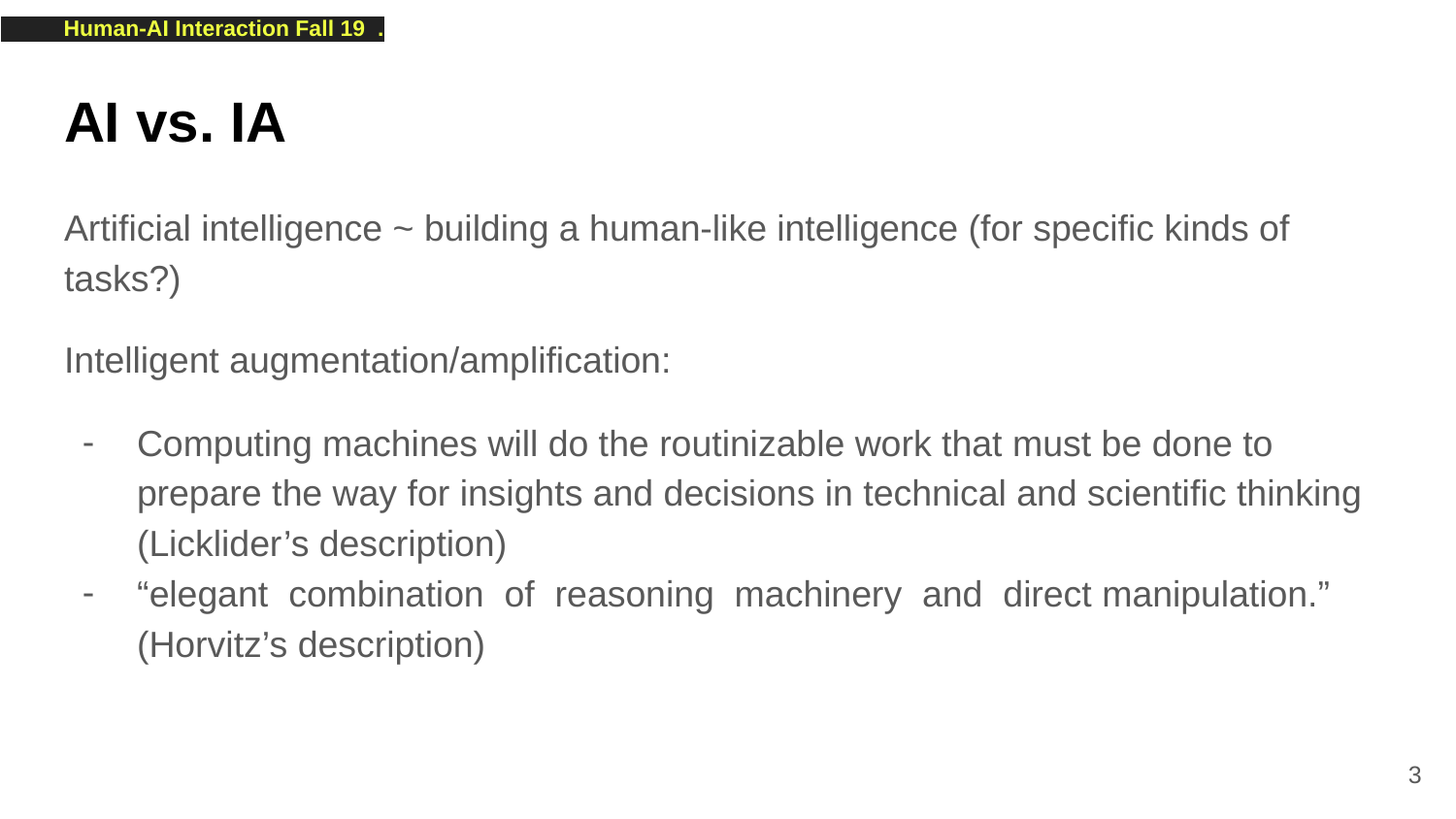

# AI vs. IA
Artificial intelligence ~ building a human-like intelligence (for specific kinds of tasks?)
Intelligent augmentation/amplification:
Computing machines will do the routinizable work that must be done to prepare the way for insights and decisions in technical and scientific thinking (Licklider’s description)
“elegant  combination  of  reasoning  machinery  and  direct manipulation.” (Horvitz’s description)

3